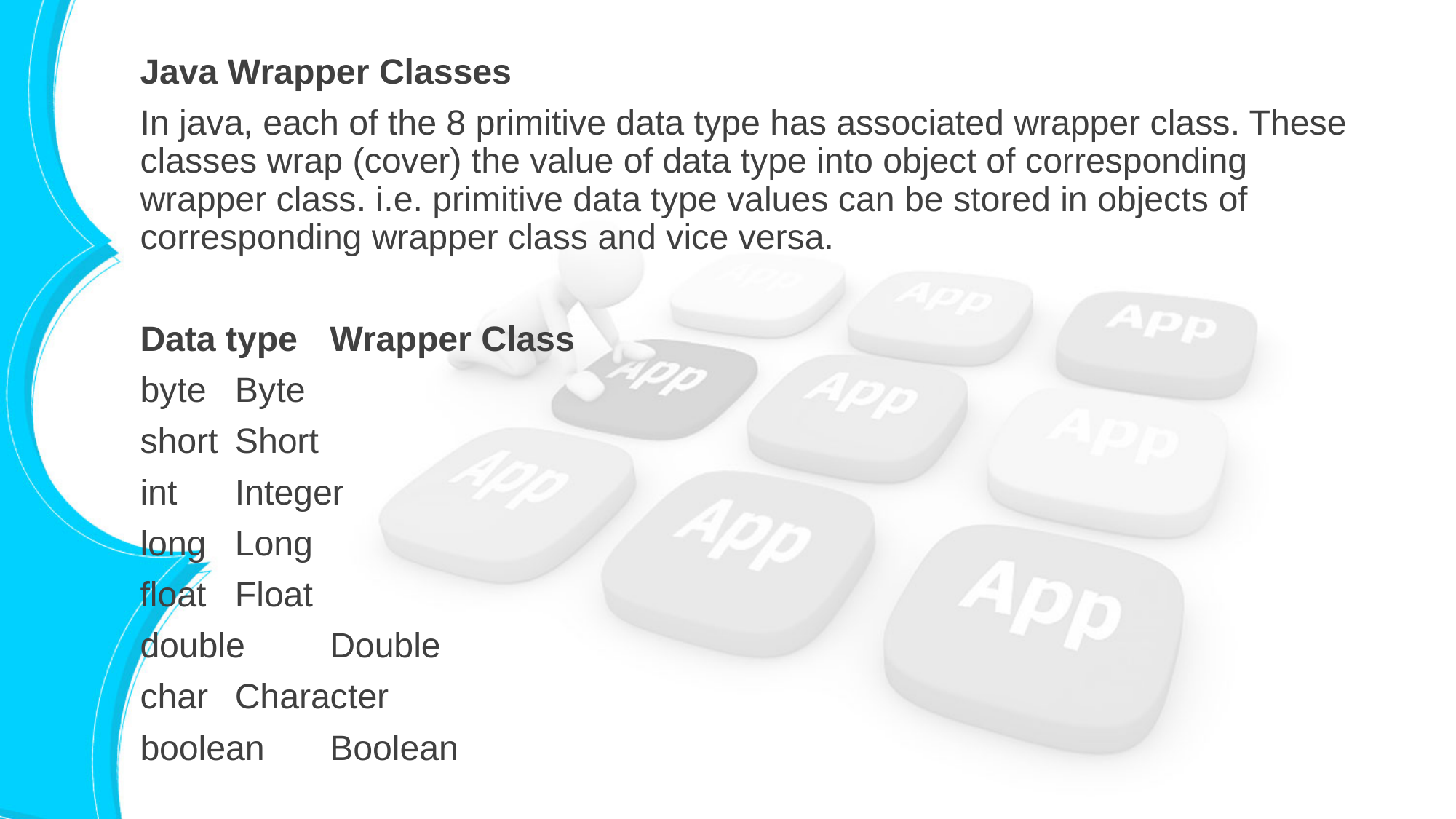

Java Wrapper Classes
In java, each of the 8 primitive data type has associated wrapper class. These classes wrap (cover) the value of data type into object of corresponding wrapper class. i.e. primitive data type values can be stored in objects of corresponding wrapper class and vice versa.

Data type	Wrapper Class
byte		Byte
short		Short
int		Integer
long		Long
float		Float
double	Double
char		Character
boolean	Boolean